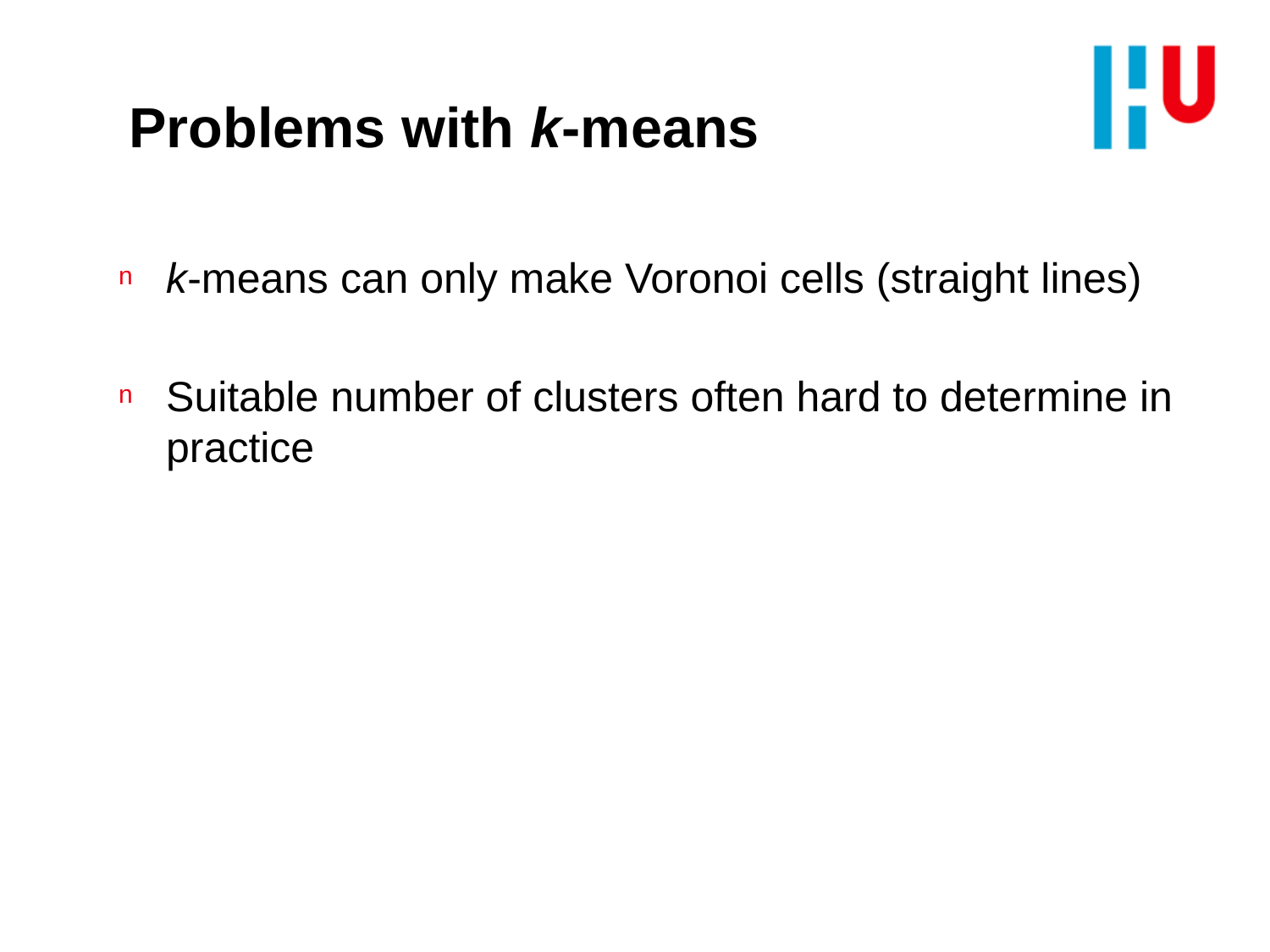

# Problems with k-means
k-means can only make Voronoi cells (straight lines)

Suitable number of clusters often hard to determine in practice